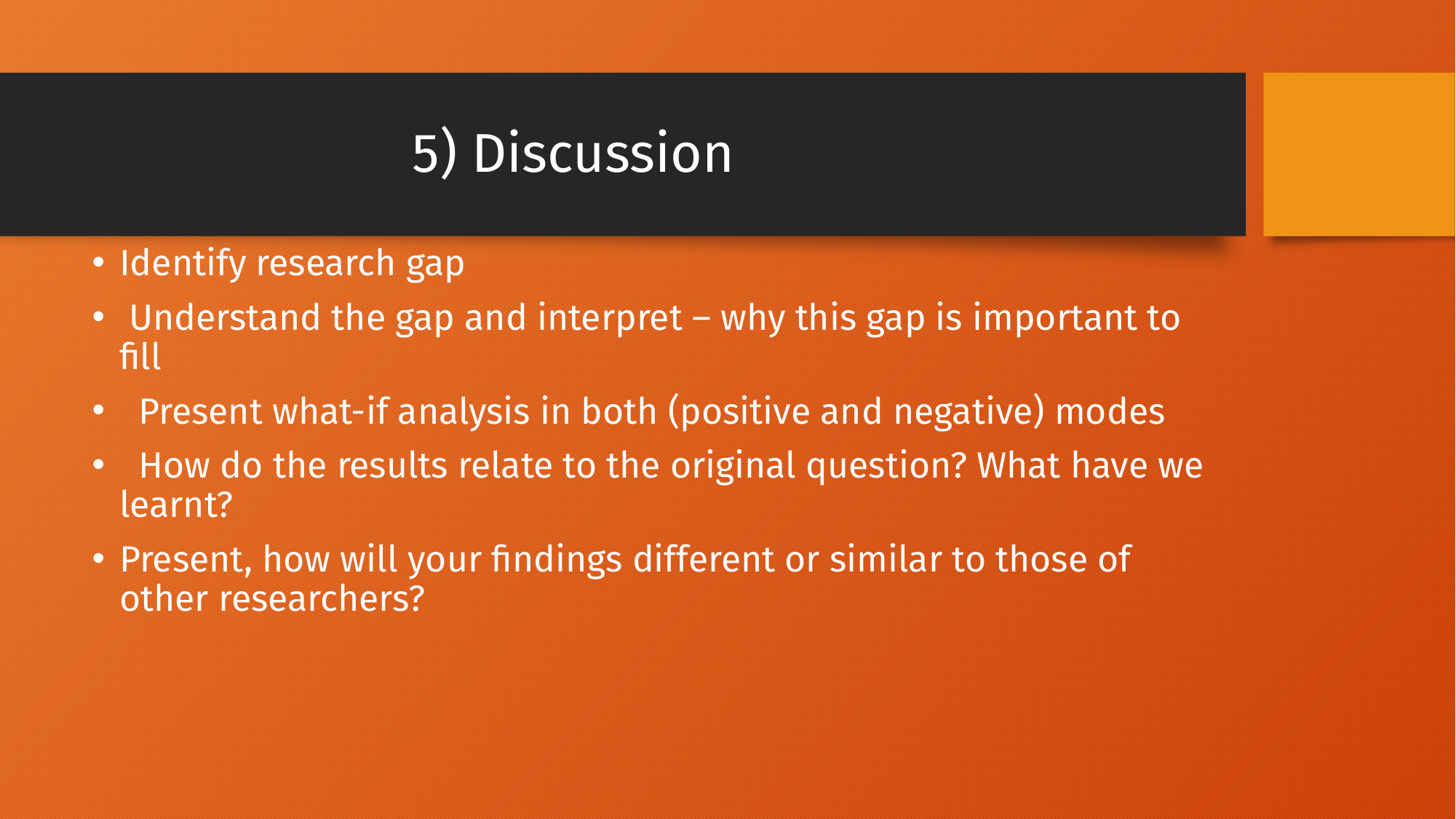

# 5) Discussion
Identify research gap
 Understand the gap and interpret – why this gap is important to fill
  Present what-if analysis in both (positive and negative) modes
  How do the results relate to the original question? What have we learnt?
Present, how will your findings different or similar to those of other researchers?